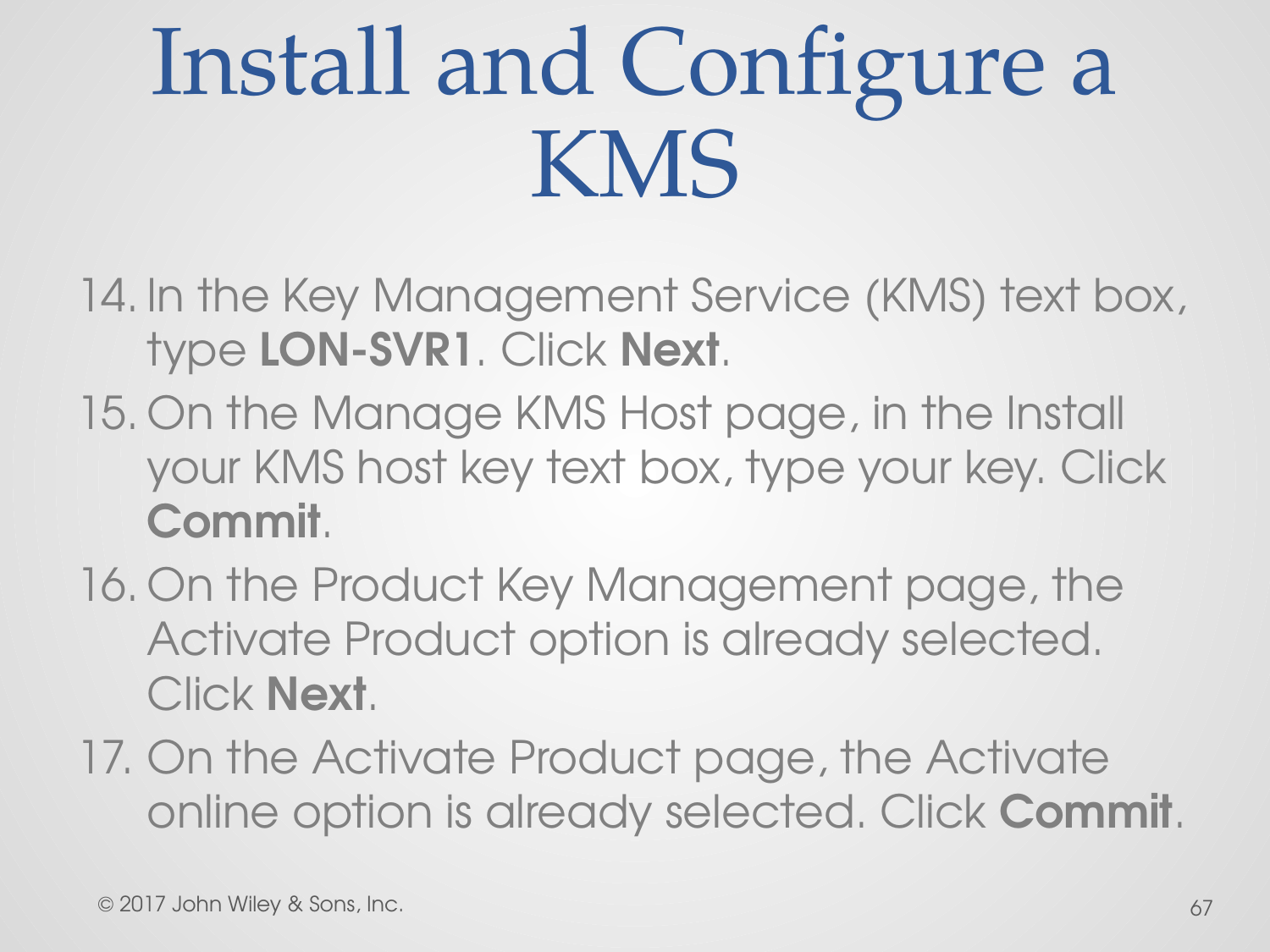

# Install and Configure a KMS
In the Key Management Service (KMS) text box, type LON-SVR1. Click Next.
On the Manage KMS Host page, in the Install your KMS host key text box, type your key. Click Commit.
On the Product Key Management page, the Activate Product option is already selected. Click Next.
On the Activate Product page, the Activate online option is already selected. Click Commit.

© 2017 John Wiley & Sons, Inc.
67